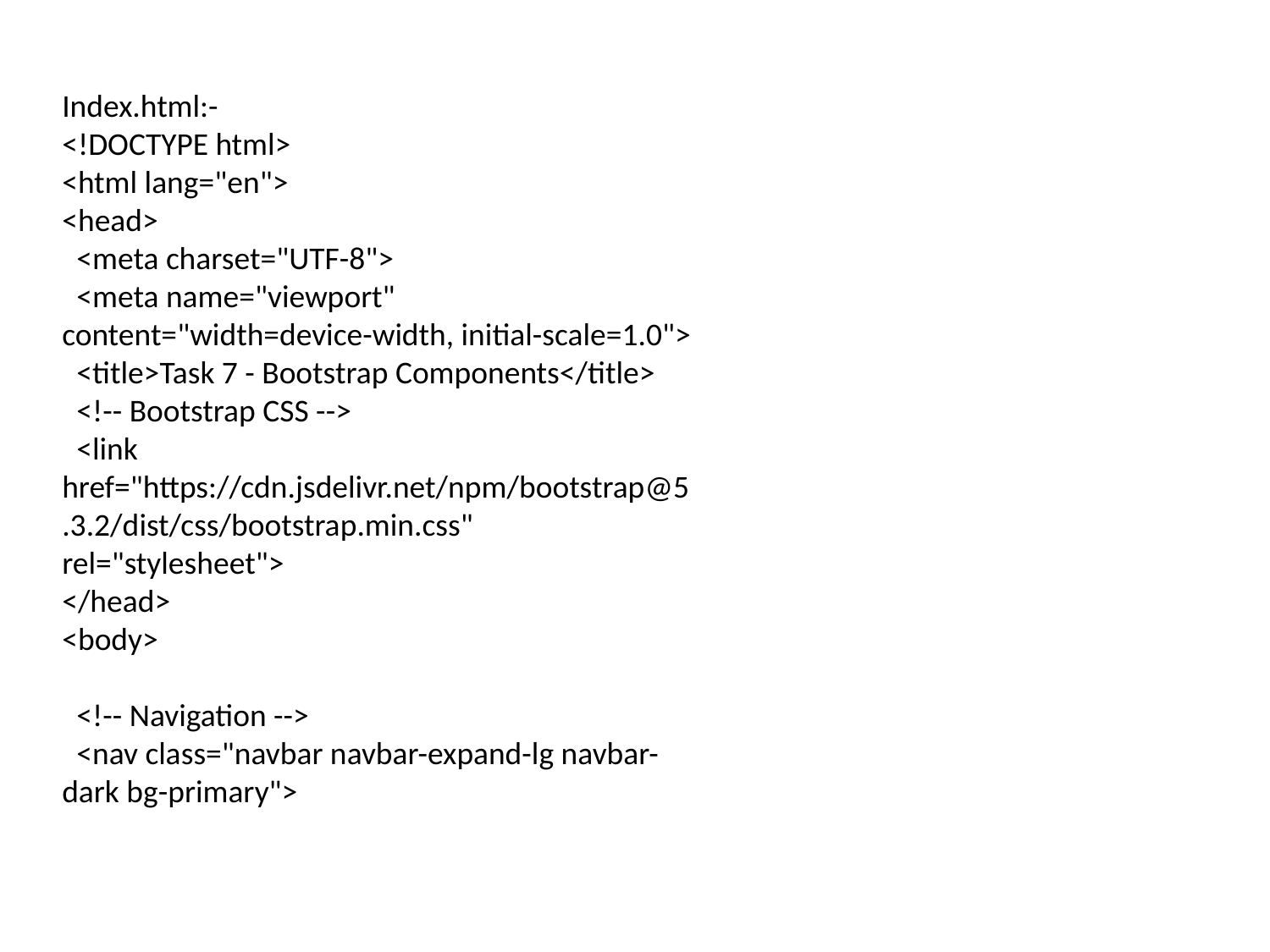

Index.html:-
<!DOCTYPE html>
<html lang="en">
<head>
  <meta charset="UTF-8">
  <meta name="viewport" content="width=device-width, initial-scale=1.0">
  <title>Task 7 - Bootstrap Components</title>
  <!-- Bootstrap CSS -->
  <link href="https://cdn.jsdelivr.net/npm/bootstrap@5.3.2/dist/css/bootstrap.min.css" rel="stylesheet">
</head>
<body>
  <!-- Navigation -->
  <nav class="navbar navbar-expand-lg navbar-dark bg-primary">